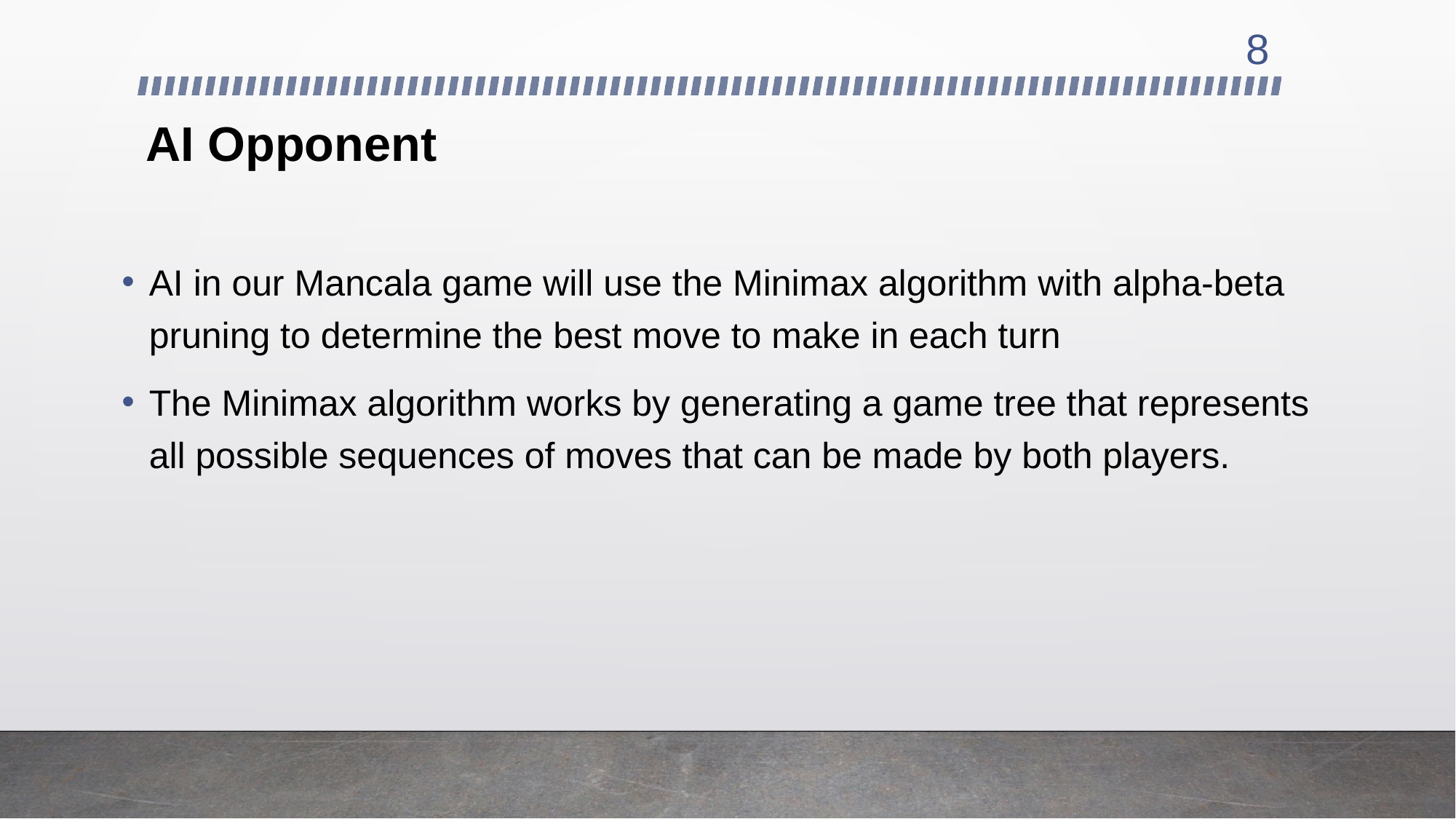

8
# AI Opponent
AI in our Mancala game will use the Minimax algorithm with alpha-beta pruning to determine the best move to make in each turn
The Minimax algorithm works by generating a game tree that represents all possible sequences of moves that can be made by both players.